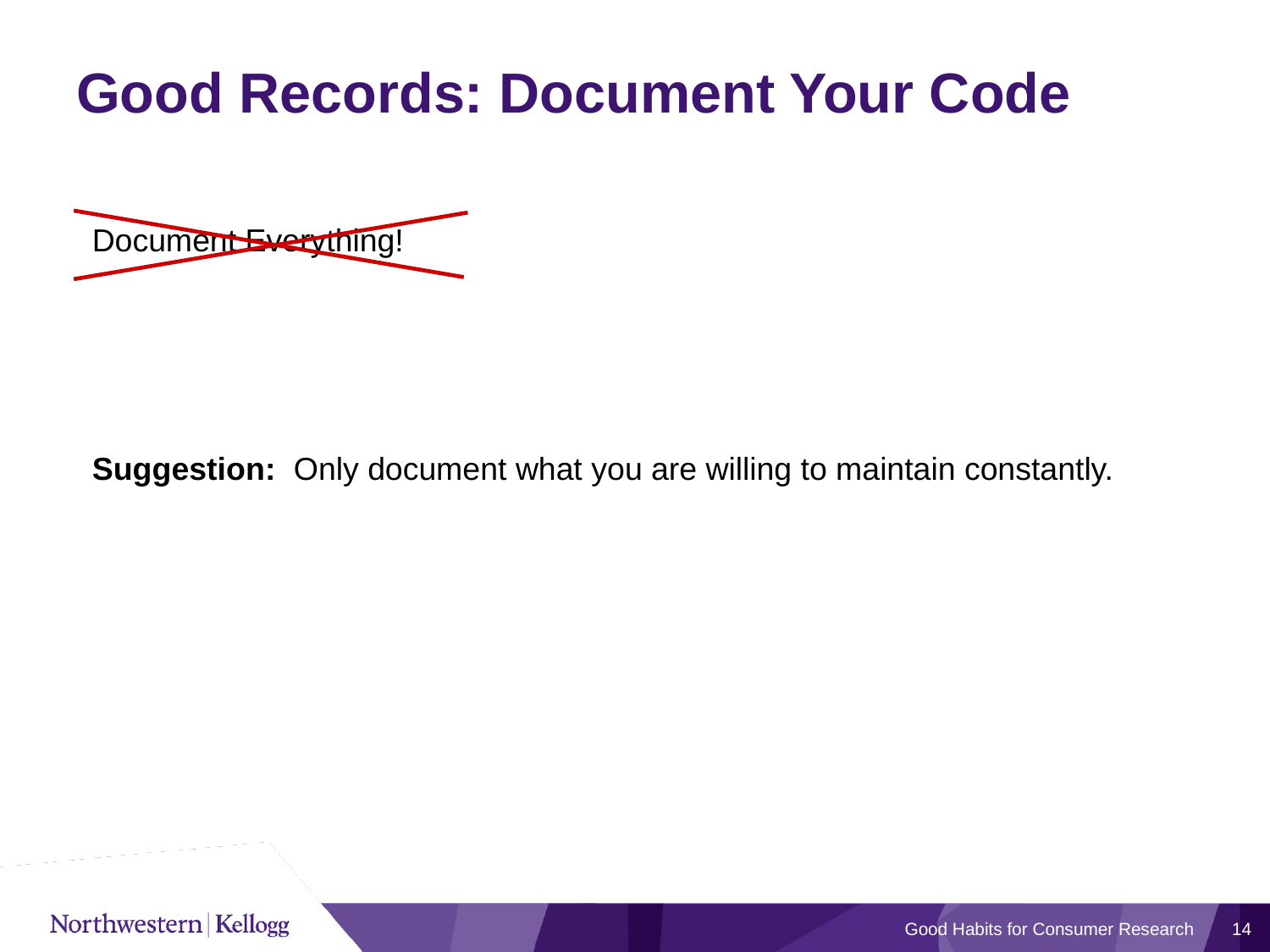

# Good Records: Document Your Code

Document Everything!

Suggestion:  Only document what you are willing to maintain constantly.

Good Habits for Consumer Research
14